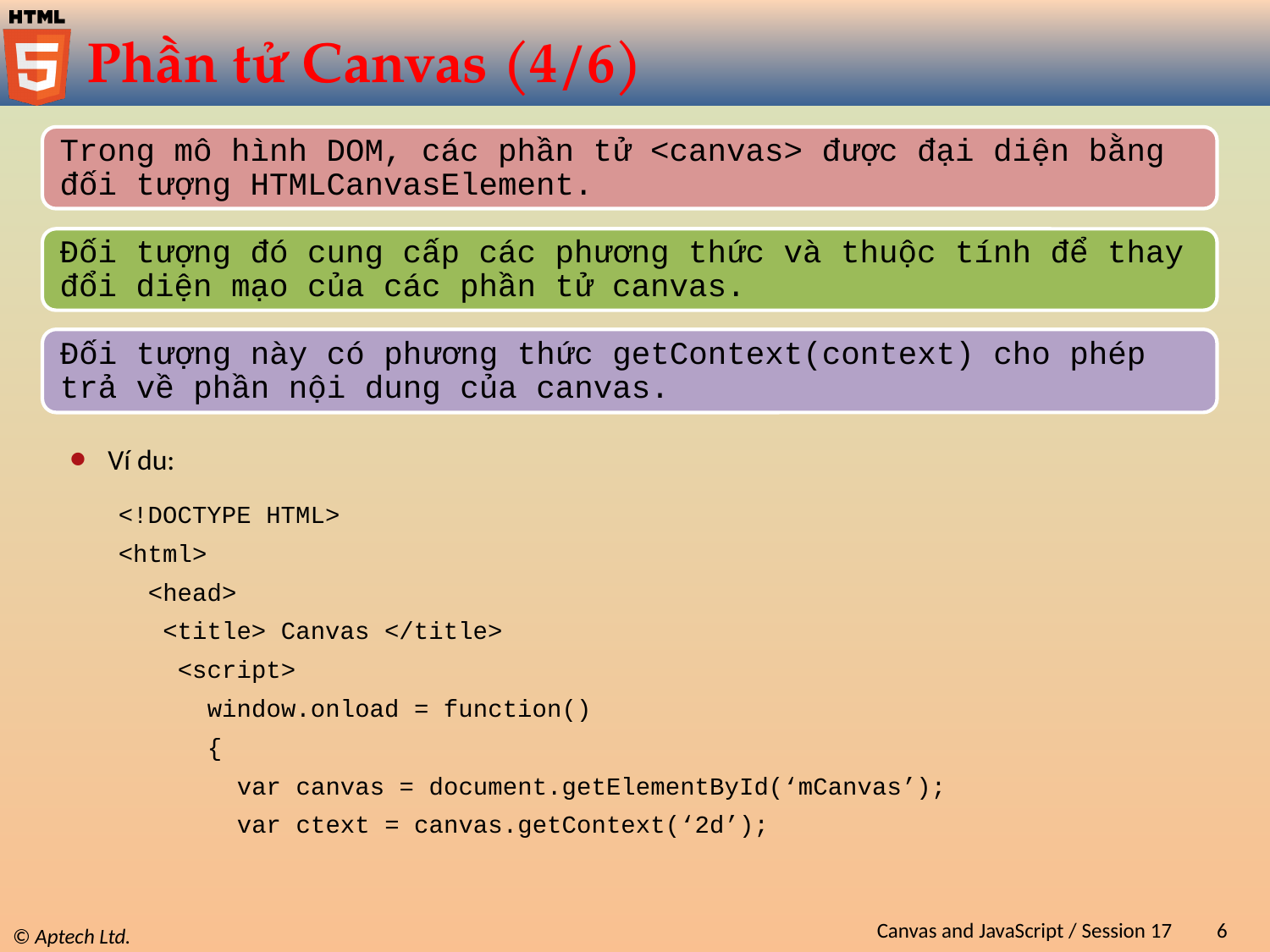

# Phần tử Canvas (4/6)
Trong mô hình DOM, các phần tử <canvas> được đại diện bằng đối tượng HTMLCanvasElement.
Đối tượng đó cung cấp các phương thức và thuộc tính để thay đổi diện mạo của các phần tử canvas.
Đối tượng này có phương thức getContext(context) cho phép trả về phần nội dung của canvas.
Ví du:
<!DOCTYPE HTML>
<html>
  <head>
   <title> Canvas </title>
    <script>
      window.onload = function()
      {
        var canvas = document.getElementById(‘mCanvas’);
        var ctext = canvas.getContext(‘2d’);
Canvas and JavaScript / Session 17
6